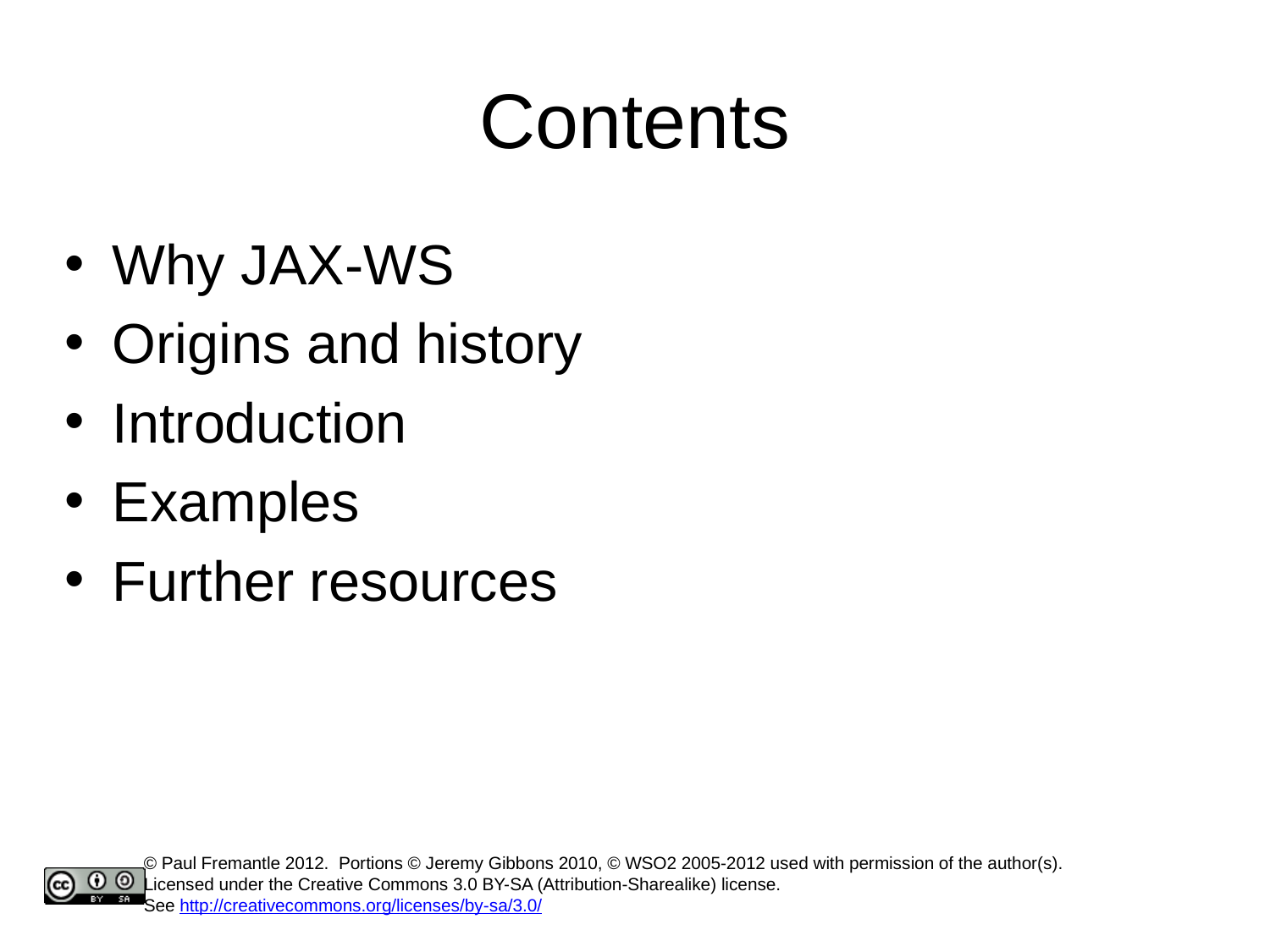

# Contents
Why JAX-WS
Origins and history
Introduction
Examples
Further resources